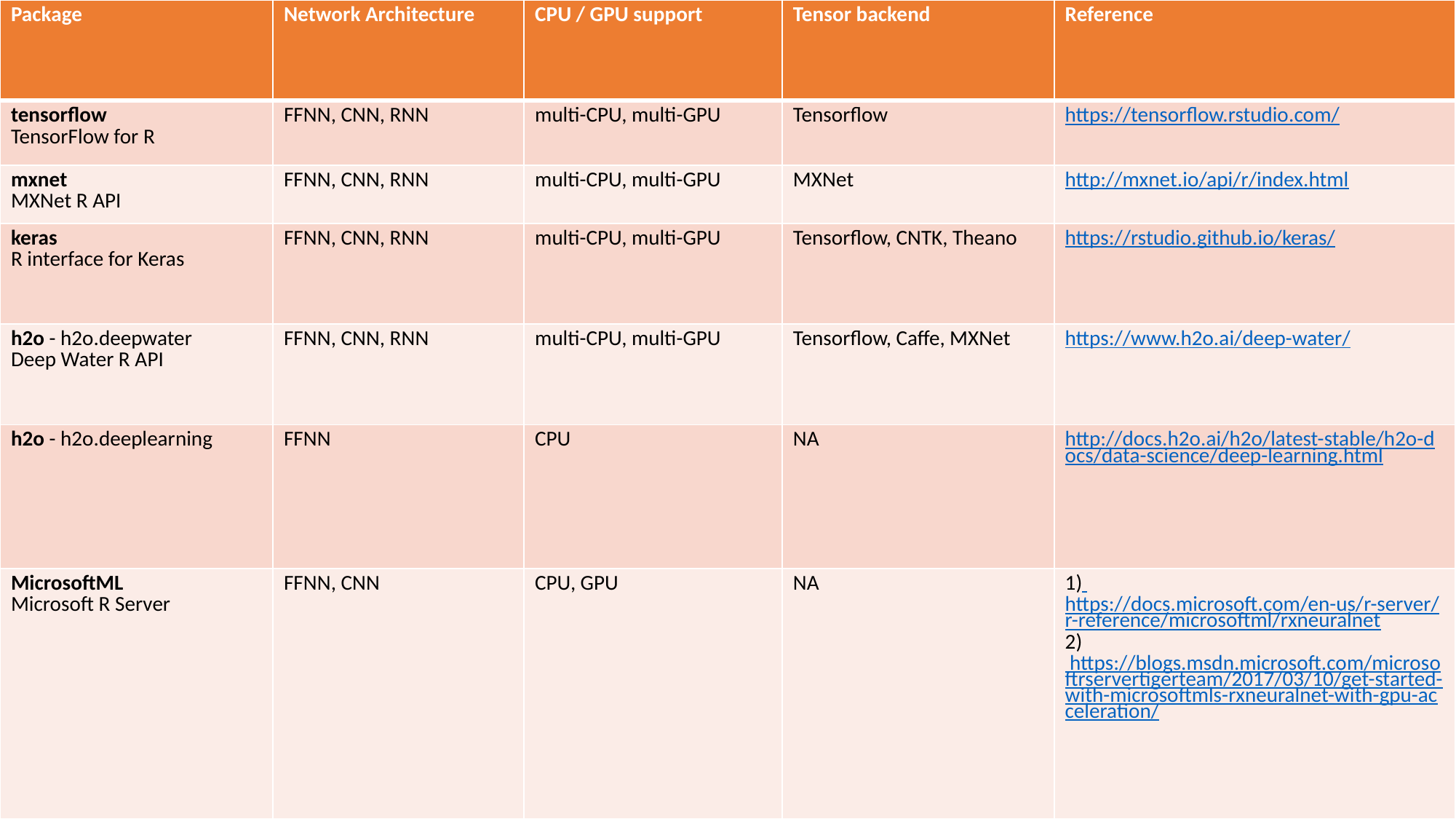

| Package | Network Architecture | CPU / GPU support | Tensor backend | Reference |
| --- | --- | --- | --- | --- |
| tensorflow TensorFlow for R | FFNN, CNN, RNN | multi-CPU, multi-GPU | Tensorflow | https://tensorflow.rstudio.com/ |
| mxnet MXNet R API | FFNN, CNN, RNN | multi-CPU, multi-GPU | MXNet | http://mxnet.io/api/r/index.html |
| keras R interface for Keras | FFNN, CNN, RNN | multi-CPU, multi-GPU | Tensorflow, CNTK, Theano | https://rstudio.github.io/keras/ |
| h2o - h2o.deepwater Deep Water R API | FFNN, CNN, RNN | multi-CPU, multi-GPU | Tensorflow, Caffe, MXNet | https://www.h2o.ai/deep-water/ |
| h2o - h2o.deeplearning | FFNN | CPU | NA | http://docs.h2o.ai/h2o/latest-stable/h2o-docs/data-science/deep-learning.html |
| MicrosoftML Microsoft R Server | FFNN, CNN | CPU, GPU | NA | 1) https://docs.microsoft.com/en-us/r-server/r-reference/microsoftml/rxneuralnet 2) https://blogs.msdn.microsoft.com/microsoftrservertigerteam/2017/03/10/get-started-with-microsoftmls-rxneuralnet-with-gpu-acceleration/ |